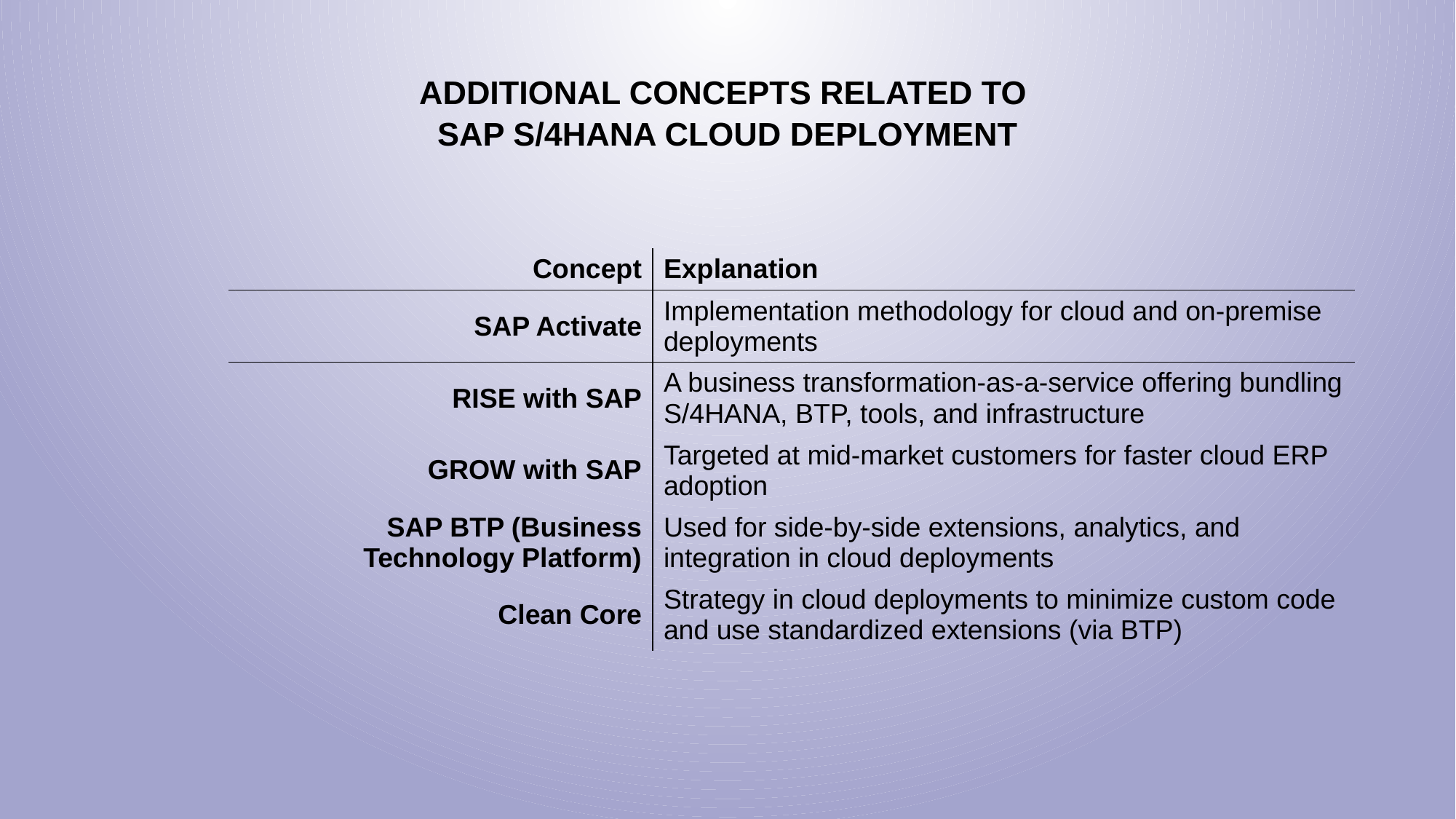

# Additional Concepts Related to SAP S/4HANA Cloud Deployment
| Concept | Explanation |
| --- | --- |
| SAP Activate | Implementation methodology for cloud and on-premise deployments |
| RISE with SAP | A business transformation-as-a-service offering bundling S/4HANA, BTP, tools, and infrastructure |
| GROW with SAP | Targeted at mid-market customers for faster cloud ERP adoption |
| SAP BTP (Business Technology Platform) | Used for side-by-side extensions, analytics, and integration in cloud deployments |
| Clean Core | Strategy in cloud deployments to minimize custom code and use standardized extensions (via BTP) |